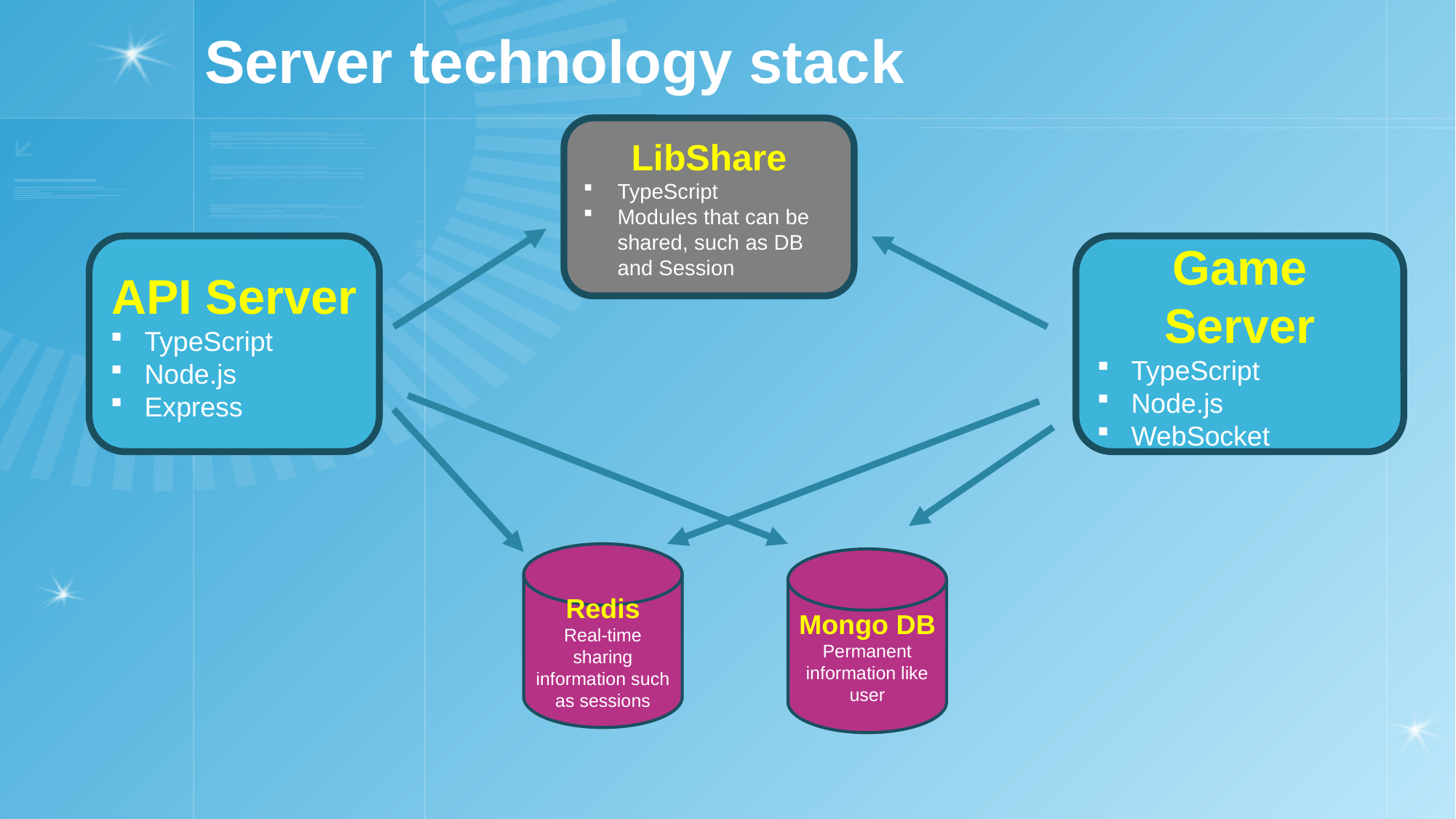

# Server technology stack
LibShare
TypeScript
Modules that can be shared, such as DB and Session
API Server
TypeScript
Node.js
Express
Game Server
TypeScript
Node.js
WebSocket
Redis
Real-time sharing information such as sessions
Mongo DB
Permanent information like user